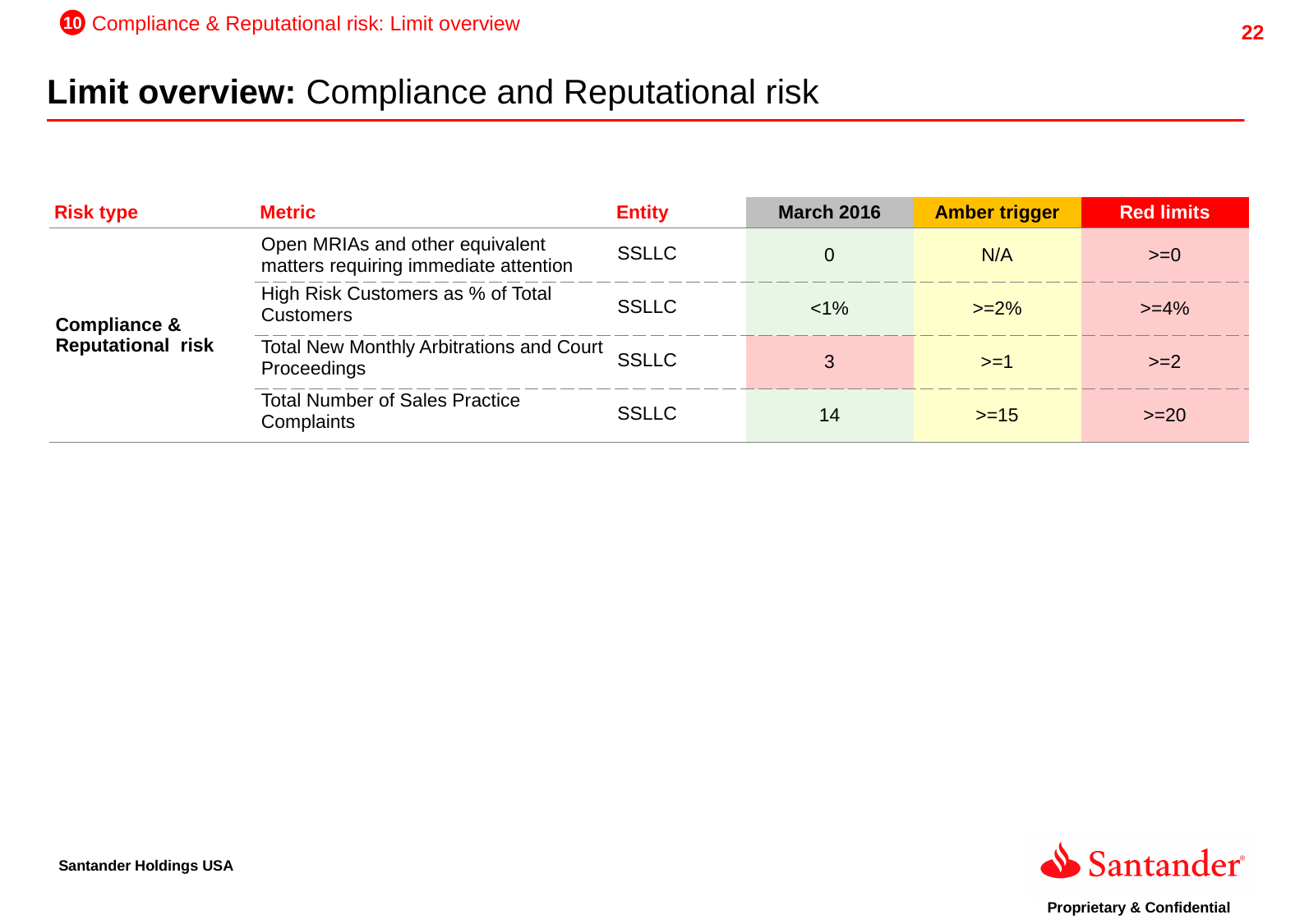

10
Compliance & Reputational risk: Limit overview
Limit overview: Compliance and Reputational risk
| Risk type | Metric | Entity | March 2016 | Amber trigger | Red limits |
| --- | --- | --- | --- | --- | --- |
| Compliance & Reputational risk | Open MRIAs and other equivalent matters requiring immediate attention | SSLLC | 0 | N/A | >=0 |
|  | High Risk Customers as % of Total Customers | SSLLC | <1% | >=2% | >=4% |
|  | Total New Monthly Arbitrations and Court Proceedings | SSLLC | 3 | >=1 | >=2 |
|  | Total Number of Sales Practice Complaints | SSLLC | 14 | >=15 | >=20 |